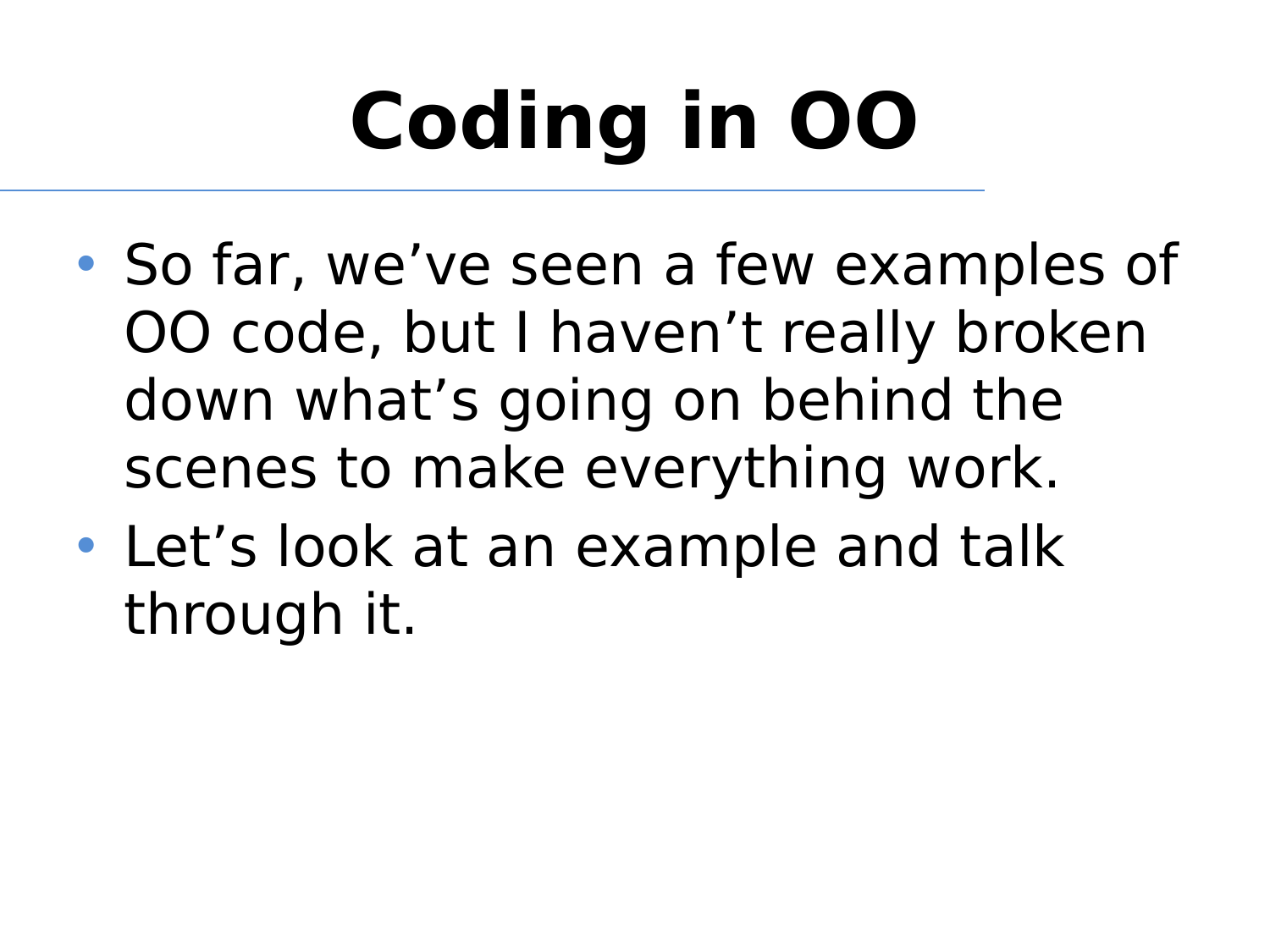

# Coding in OO
So far, we’ve seen a few examples of OO code, but I haven’t really broken down what’s going on behind the scenes to make everything work.
Let’s look at an example and talk through it.